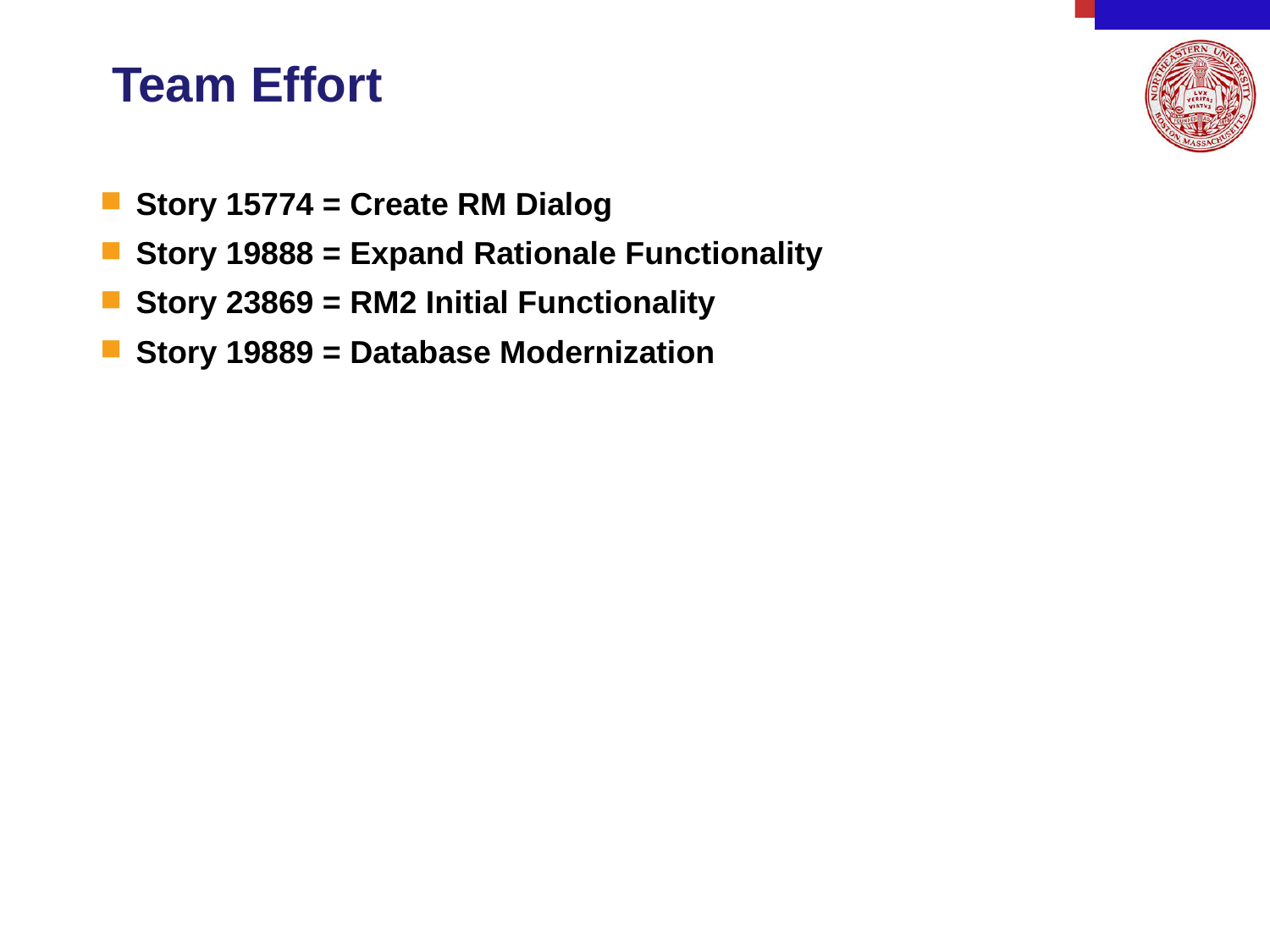

# Team Effort
Story 15774 = Create RM Dialog
Story 19888 = Expand Rationale Functionality
Story 23869 = RM2 Initial Functionality
Story 19889 = Database Modernization